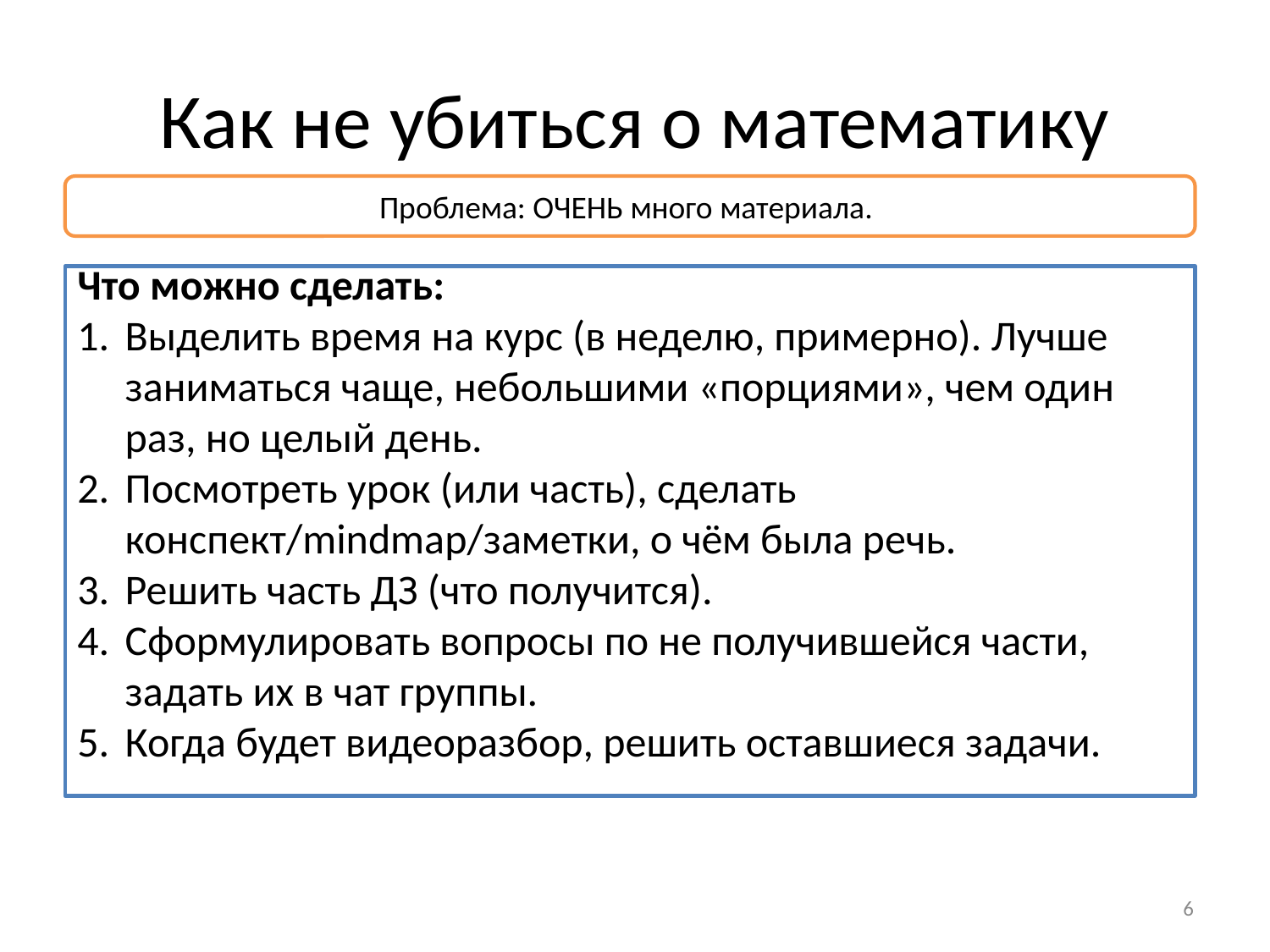

# Как не убиться о математику
Проблема: ОЧЕНЬ много материала.
Что можно сделать:
Выделить время на курс (в неделю, примерно). Лучше заниматься чаще, небольшими «порциями», чем один раз, но целый день.
Посмотреть урок (или часть), сделать конспект/mindmap/заметки, о чём была речь.
Решить часть ДЗ (что получится).
Сформулировать вопросы по не получившейся части, задать их в чат группы.
Когда будет видеоразбор, решить оставшиеся задачи.

6